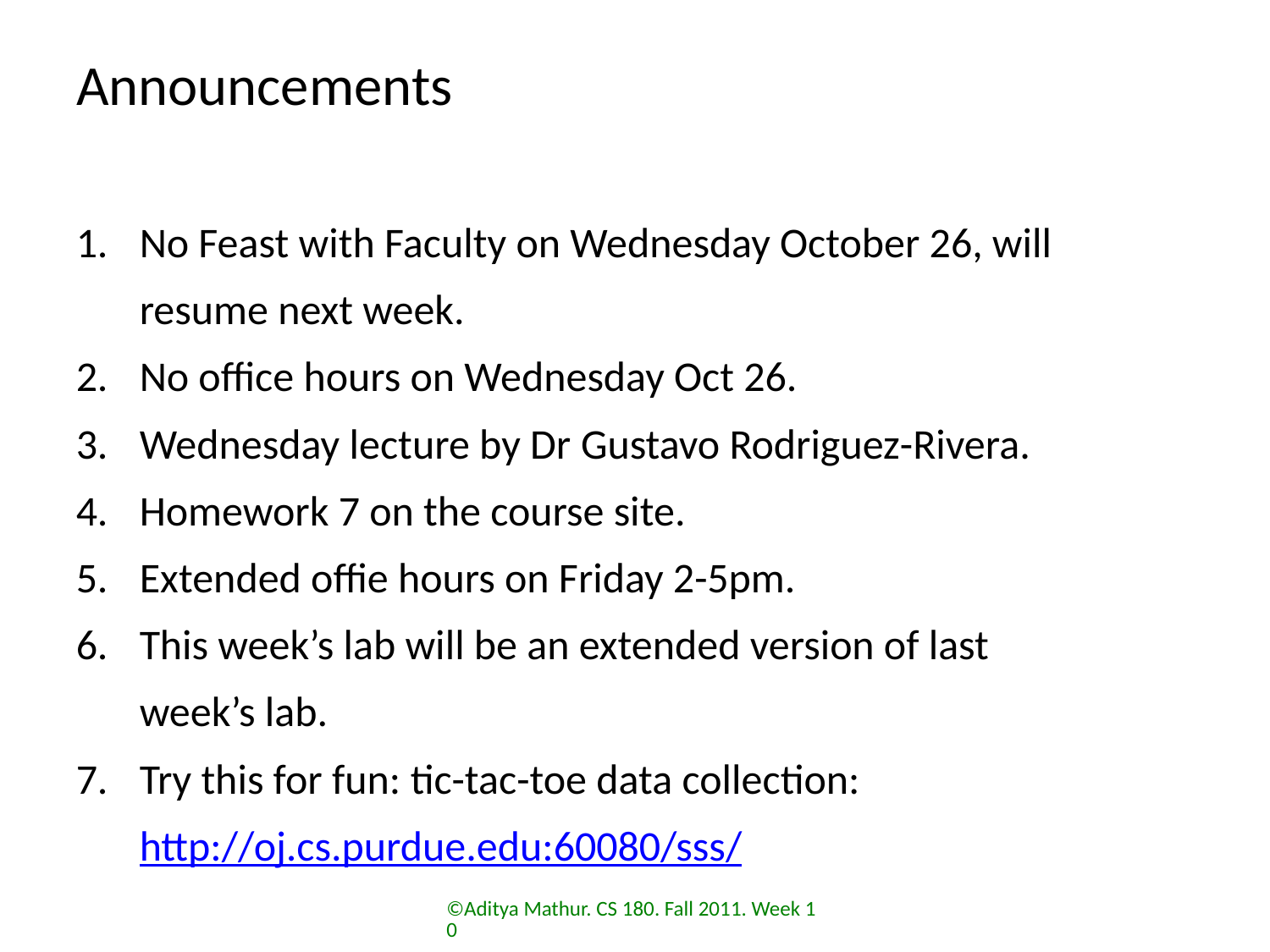

# Announcements
No Feast with Faculty on Wednesday October 26, will resume next week.
No office hours on Wednesday Oct 26.
Wednesday lecture by Dr Gustavo Rodriguez-Rivera.
Homework 7 on the course site.
Extended offie hours on Friday 2-5pm.
This week’s lab will be an extended version of last week’s lab.
Try this for fun: tic-tac-toe data collection: http://oj.cs.purdue.edu:60080/sss/
©Aditya Mathur. CS 180. Fall 2011. Week 10